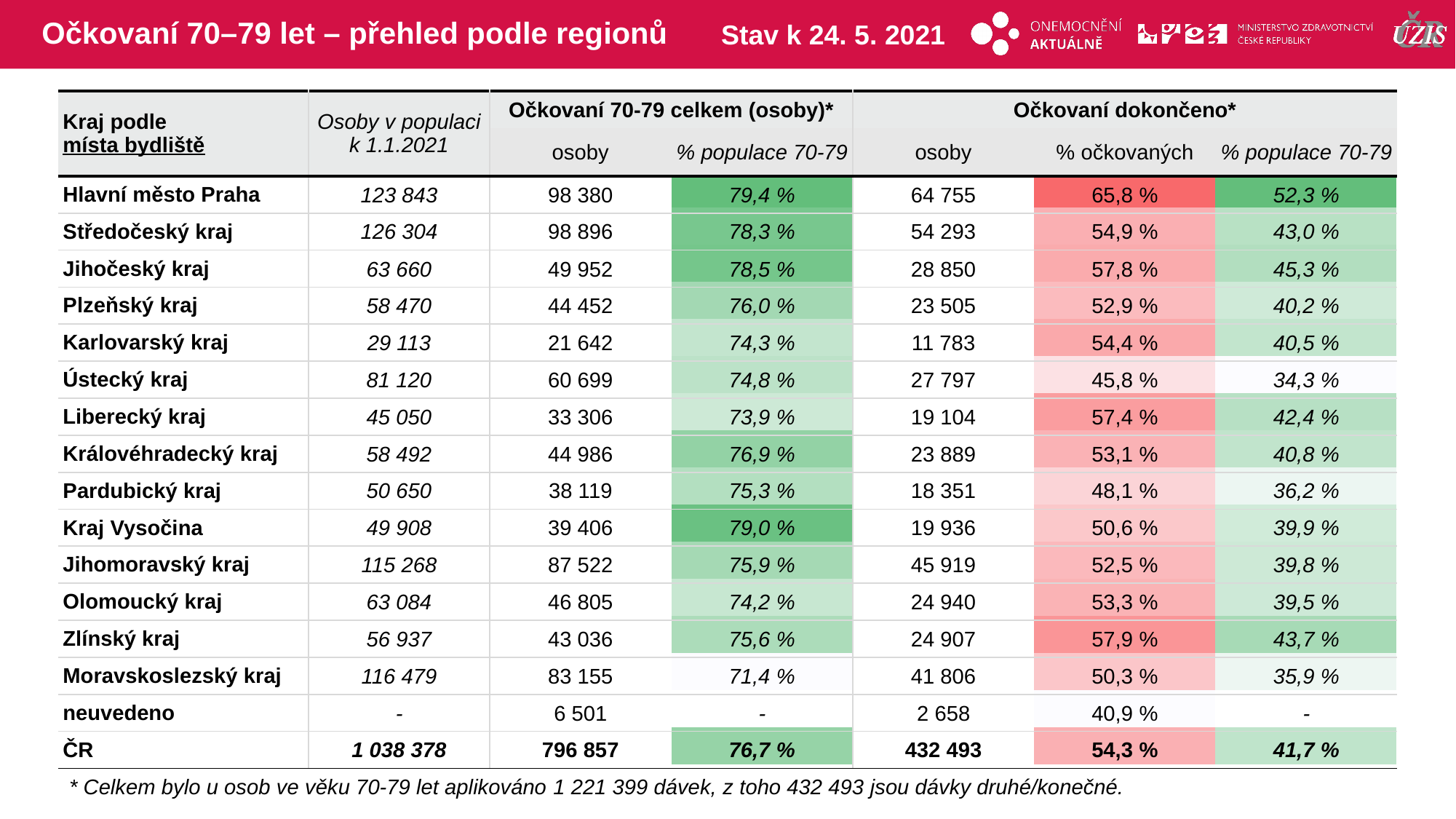

# Očkovaní 70–79 let – přehled podle regionů
Stav k 24. 5. 2021
| Kraj podle místa bydliště | Osoby v populaci k 1.1.2021 | Očkovaní 70-79 celkem (osoby)\* |  | Očkovaní dokončeno\* |  |  |
| --- | --- | --- | --- | --- | --- | --- |
|  |  | osoby | % populace 70-79 | osoby | % očkovaných | % populace 70-79 |
| Hlavní město Praha | 123 843 | 98 380 | 79,4 % | 64 755 | 65,8 % | 52,3 % |
| Středočeský kraj | 126 304 | 98 896 | 78,3 % | 54 293 | 54,9 % | 43,0 % |
| Jihočeský kraj | 63 660 | 49 952 | 78,5 % | 28 850 | 57,8 % | 45,3 % |
| Plzeňský kraj | 58 470 | 44 452 | 76,0 % | 23 505 | 52,9 % | 40,2 % |
| Karlovarský kraj | 29 113 | 21 642 | 74,3 % | 11 783 | 54,4 % | 40,5 % |
| Ústecký kraj | 81 120 | 60 699 | 74,8 % | 27 797 | 45,8 % | 34,3 % |
| Liberecký kraj | 45 050 | 33 306 | 73,9 % | 19 104 | 57,4 % | 42,4 % |
| Královéhradecký kraj | 58 492 | 44 986 | 76,9 % | 23 889 | 53,1 % | 40,8 % |
| Pardubický kraj | 50 650 | 38 119 | 75,3 % | 18 351 | 48,1 % | 36,2 % |
| Kraj Vysočina | 49 908 | 39 406 | 79,0 % | 19 936 | 50,6 % | 39,9 % |
| Jihomoravský kraj | 115 268 | 87 522 | 75,9 % | 45 919 | 52,5 % | 39,8 % |
| Olomoucký kraj | 63 084 | 46 805 | 74,2 % | 24 940 | 53,3 % | 39,5 % |
| Zlínský kraj | 56 937 | 43 036 | 75,6 % | 24 907 | 57,9 % | 43,7 % |
| Moravskoslezský kraj | 116 479 | 83 155 | 71,4 % | 41 806 | 50,3 % | 35,9 % |
| neuvedeno | - | 6 501 | - | 2 658 | 40,9 % | - |
| ČR | 1 038 378 | 796 857 | 76,7 % | 432 493 | 54,3 % | 41,7 % |
|  |  |  |  |  |  |
| --- | --- | --- | --- | --- | --- |
|  |  |  |  |  |  |
|  |  |  |  |  |  |
|  |  |  |  |  |  |
|  |  |  |  |  |  |
|  |  |  |  |  |  |
|  |  |  |  |  |  |
|  |  |  |  |  |  |
|  |  |  |  |  |  |
|  |  |  |  |  |  |
|  |  |  |  |  |  |
|  |  |  |  |  |  |
|  |  |  |  |  |  |
|  |  |  |  |  |  |
|  |  |  |  |  |  |
|  |  |  |  |  |  |
* Celkem bylo u osob ve věku 70-79 let aplikováno 1 221 399 dávek, z toho 432 493 jsou dávky druhé/konečné.